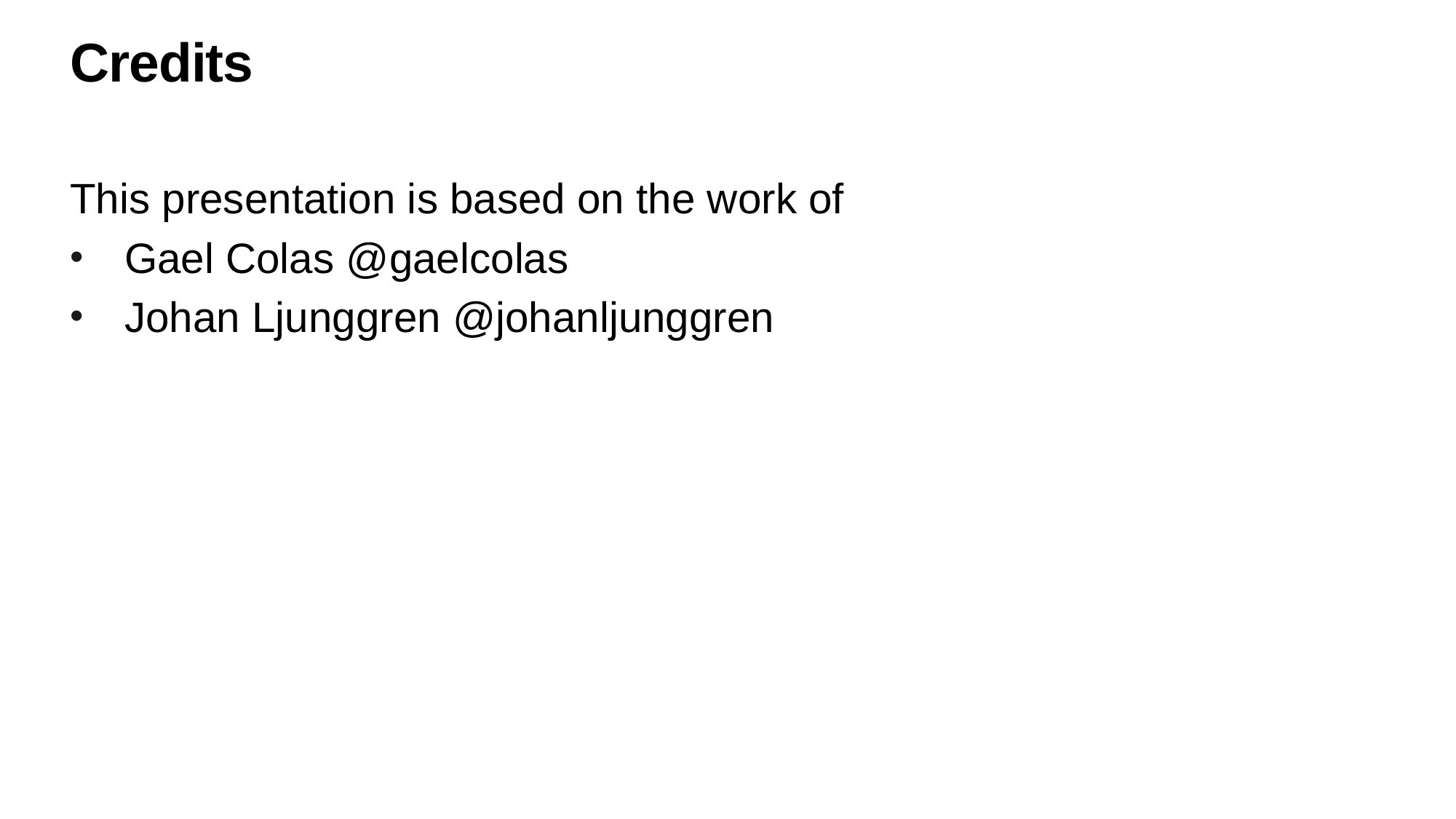

# Credits
This presentation is based on the work of
Gael Colas @gaelcolas
Johan Ljunggren @johanljunggren